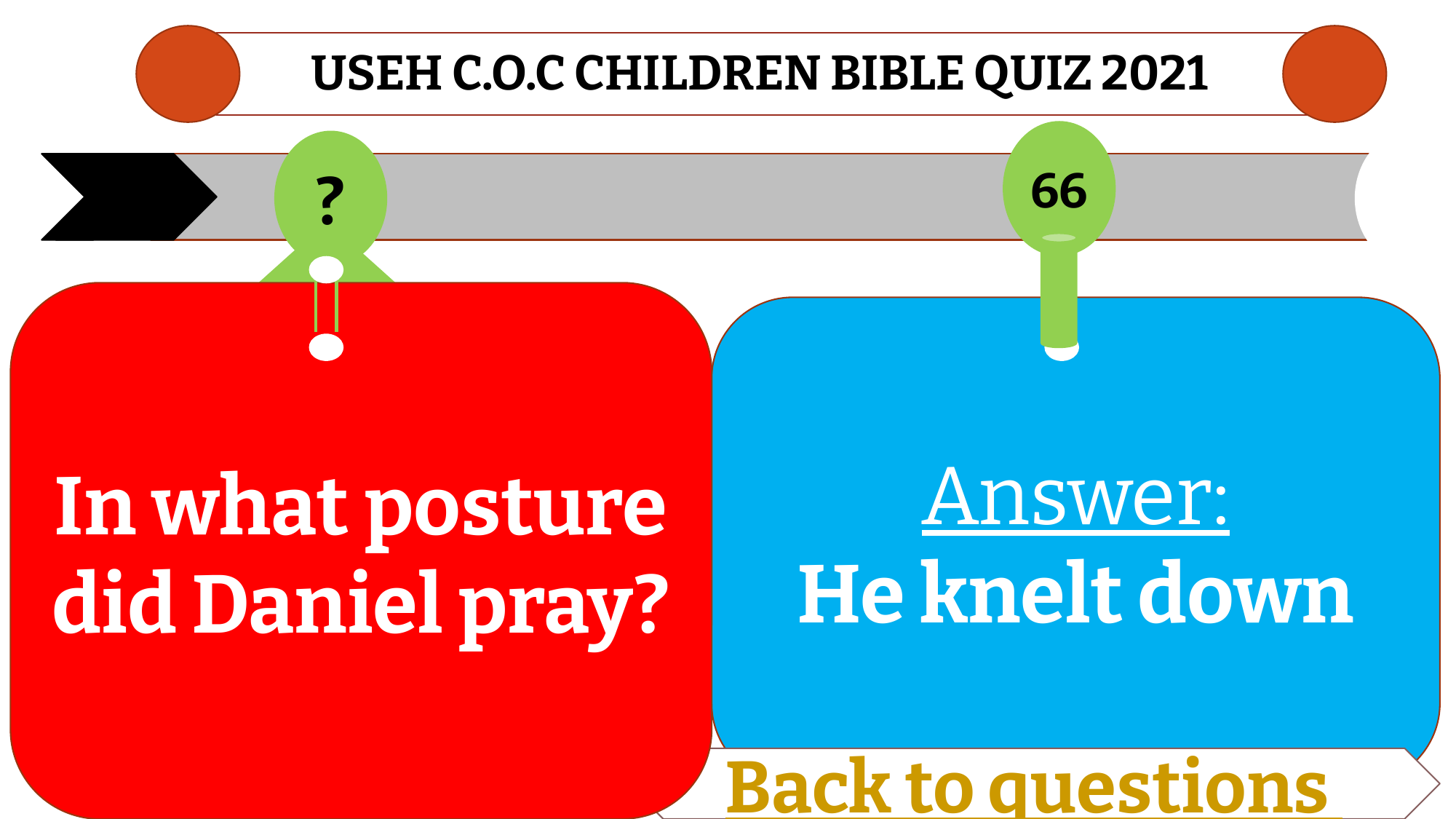

# USEH C.O.C CHILDREN Bible QUIZ 2021
66
?

In what posture did Daniel pray?
Answer:
He knelt down

Back to questions